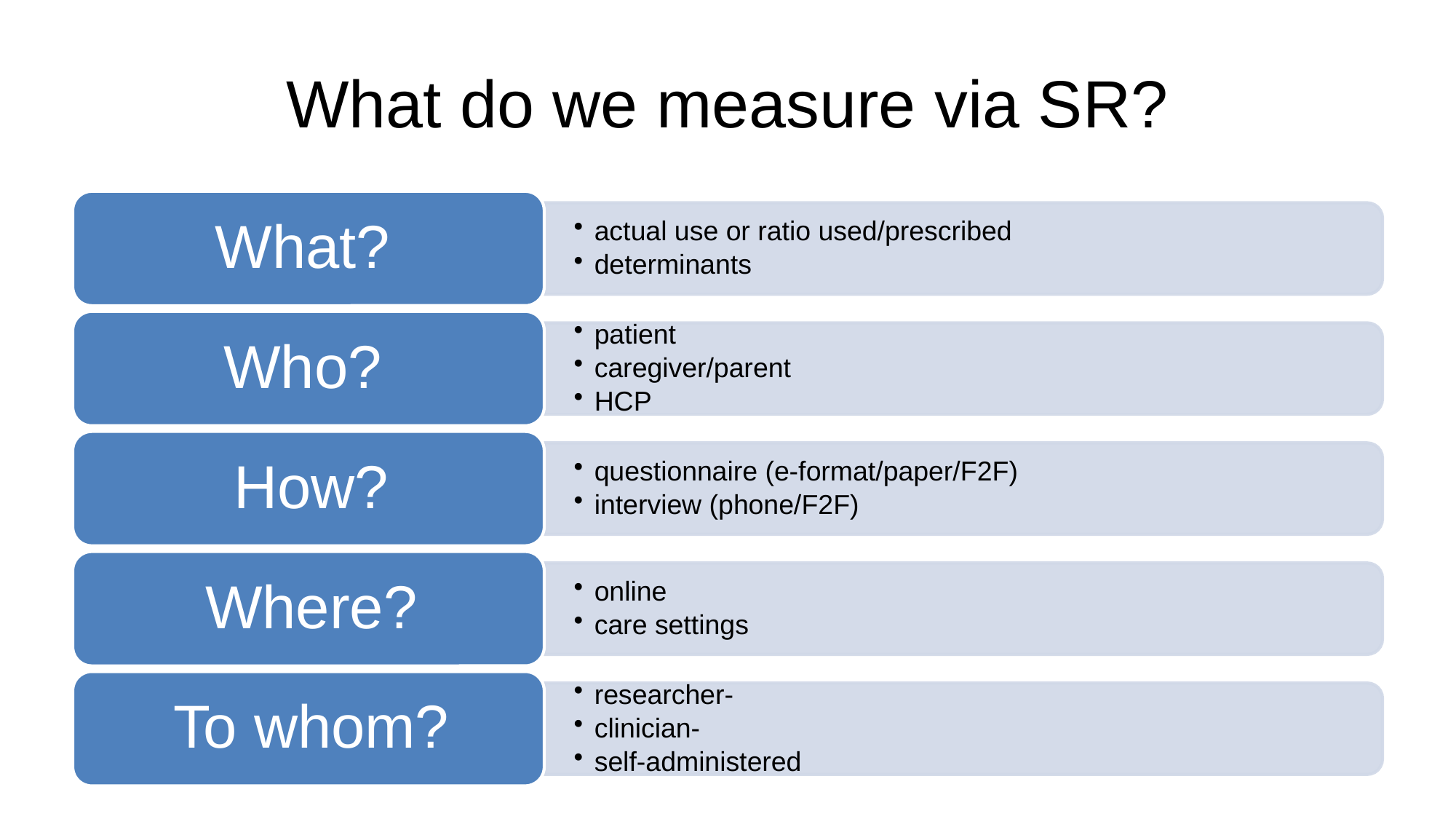

# What do we measure via SR?
actual use or ratio used/prescribed
determinants
What?
patient
caregiver/parent
HCP
Who?
questionnaire (e-format/paper/F2F)
interview (phone/F2F)
How?
online
care settings
Where?
researcher-
clinician-
self-administered
To whom?